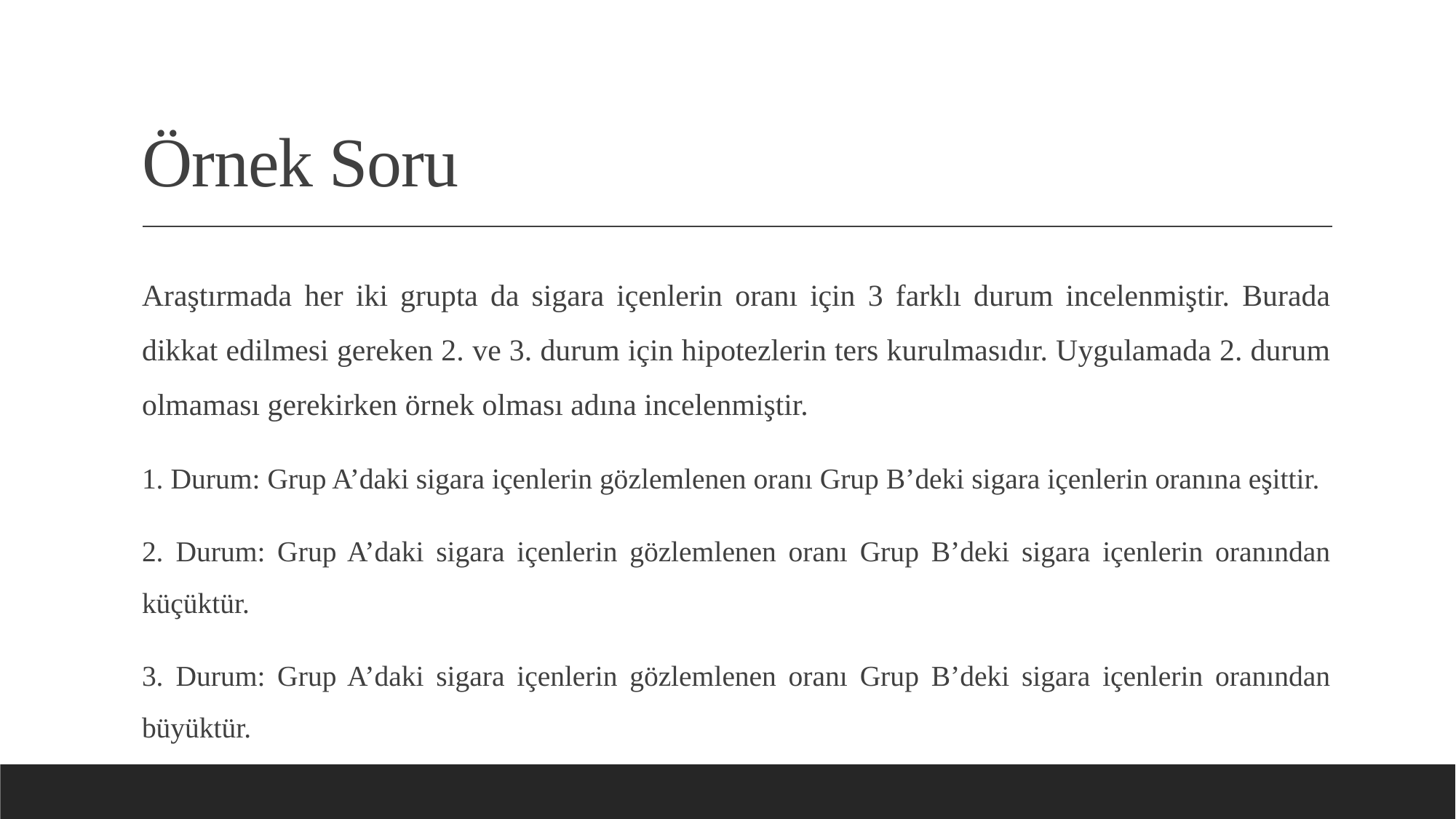

# Örnek Soru
Araştırmada her iki grupta da sigara içenlerin oranı için 3 farklı durum incelenmiştir. Burada dikkat edilmesi gereken 2. ve 3. durum için hipotezlerin ters kurulmasıdır. Uygulamada 2. durum olmaması gerekirken örnek olması adına incelenmiştir.
1. Durum: Grup A’daki sigara içenlerin gözlemlenen oranı Grup B’deki sigara içenlerin oranına eşittir.
2. Durum: Grup A’daki sigara içenlerin gözlemlenen oranı Grup B’deki sigara içenlerin oranından küçüktür.
3. Durum: Grup A’daki sigara içenlerin gözlemlenen oranı Grup B’deki sigara içenlerin oranından büyüktür.